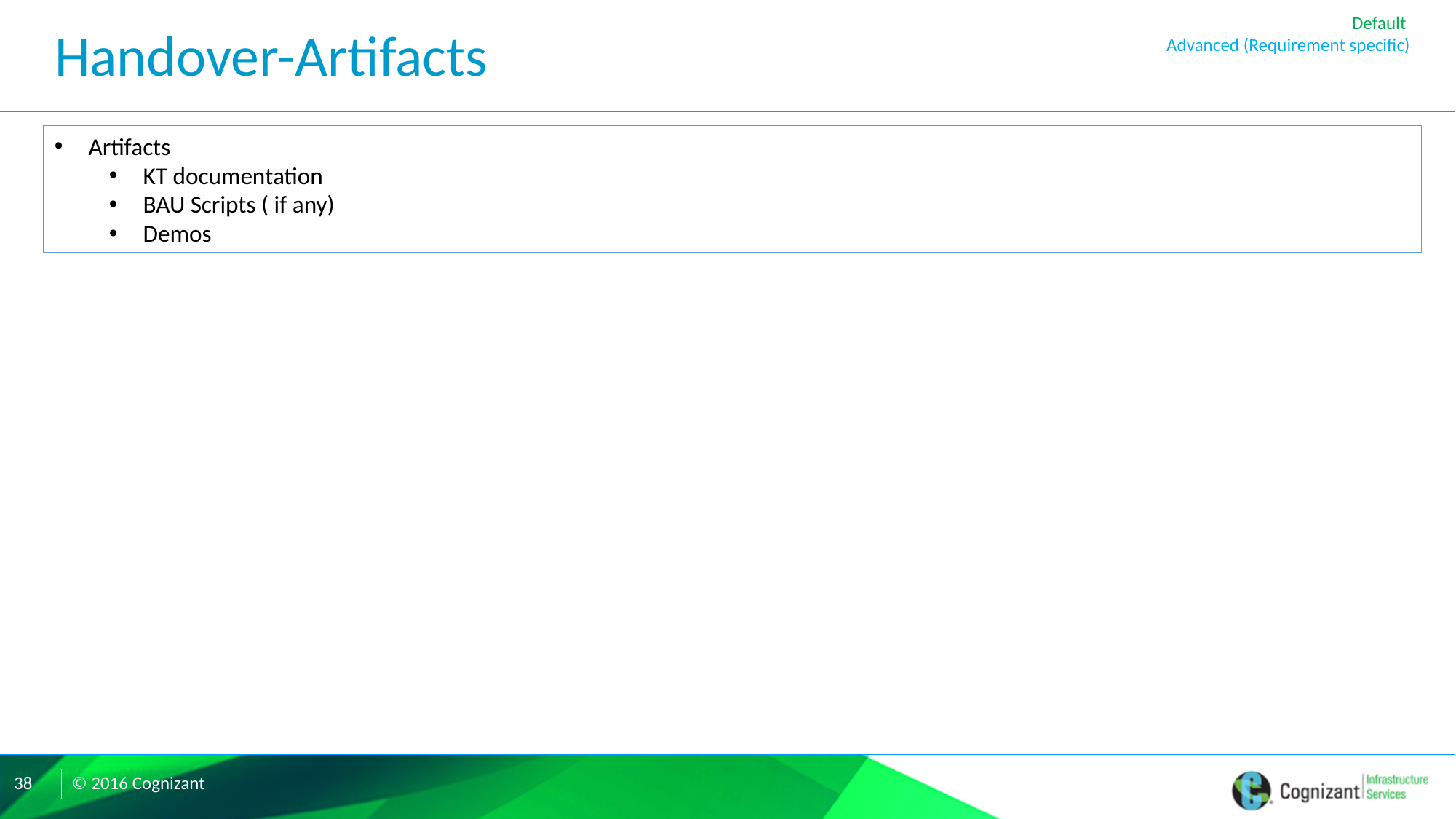

Default
Advanced (Requirement specific)

# Handover-Artifacts
Artifacts
KT documentation
BAU Scripts ( if any)
Demos